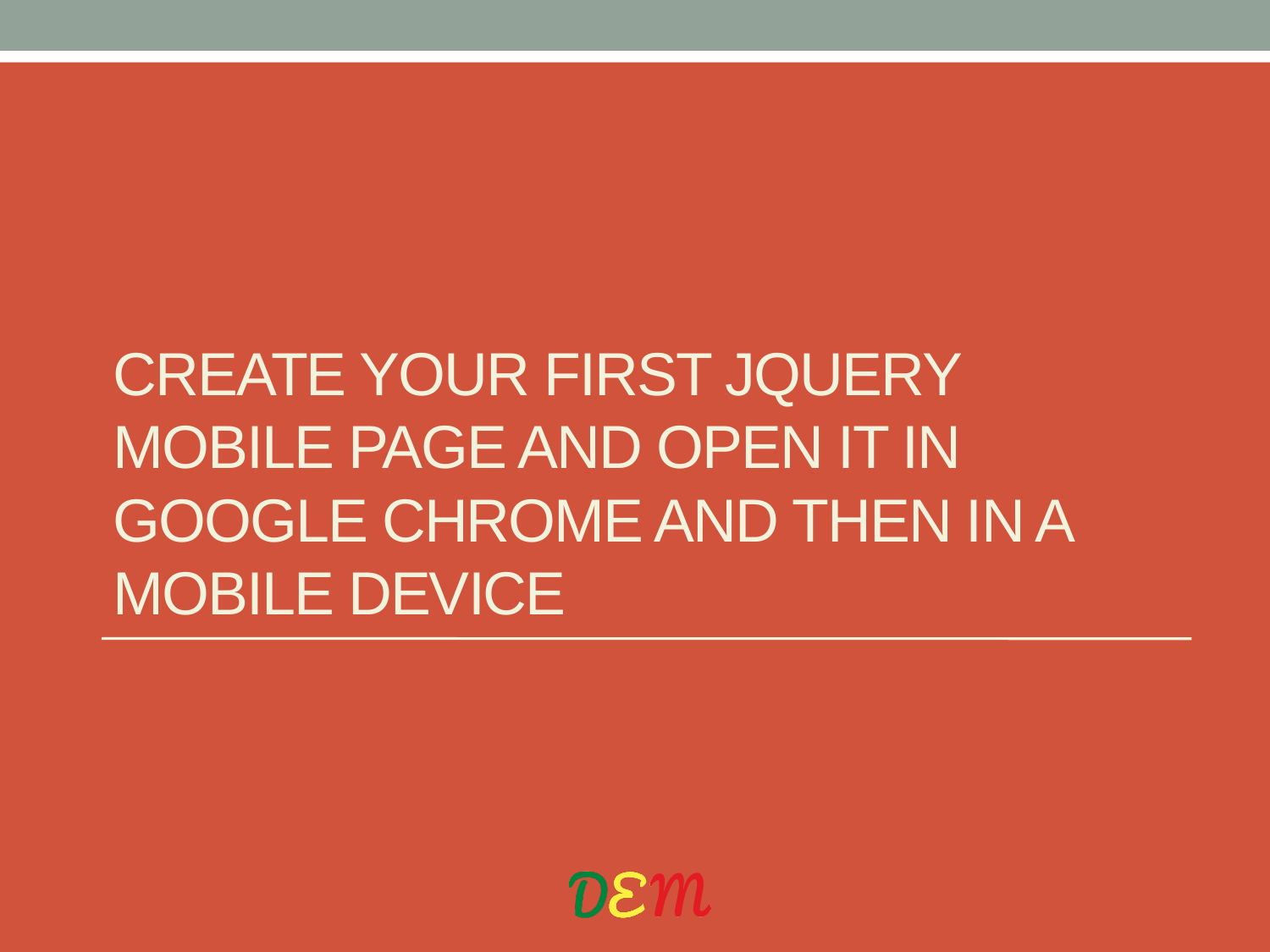

# Create your first jquery mobile page and open it in google chrome and then in a mobile device